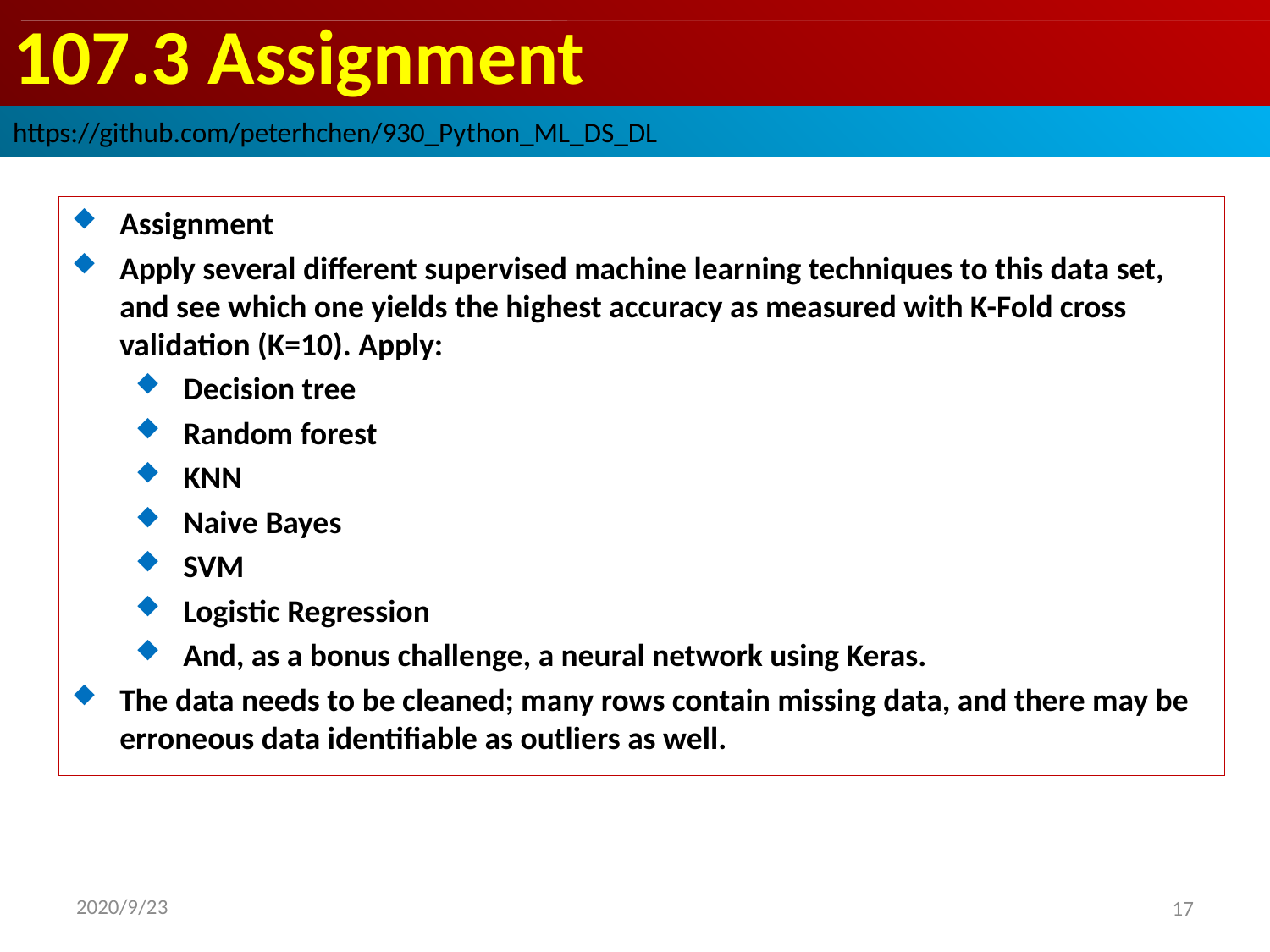

# 107.3 Assignment

https://github.com/peterhchen/930_Python_ML_DS_DL
Assignment
Apply several different supervised machine learning techniques to this data set, and see which one yields the highest accuracy as measured with K-Fold cross validation (K=10). Apply:
Decision tree
Random forest
KNN
Naive Bayes
SVM
Logistic Regression
And, as a bonus challenge, a neural network using Keras.
The data needs to be cleaned; many rows contain missing data, and there may be erroneous data identifiable as outliers as well.
2020/9/23
17